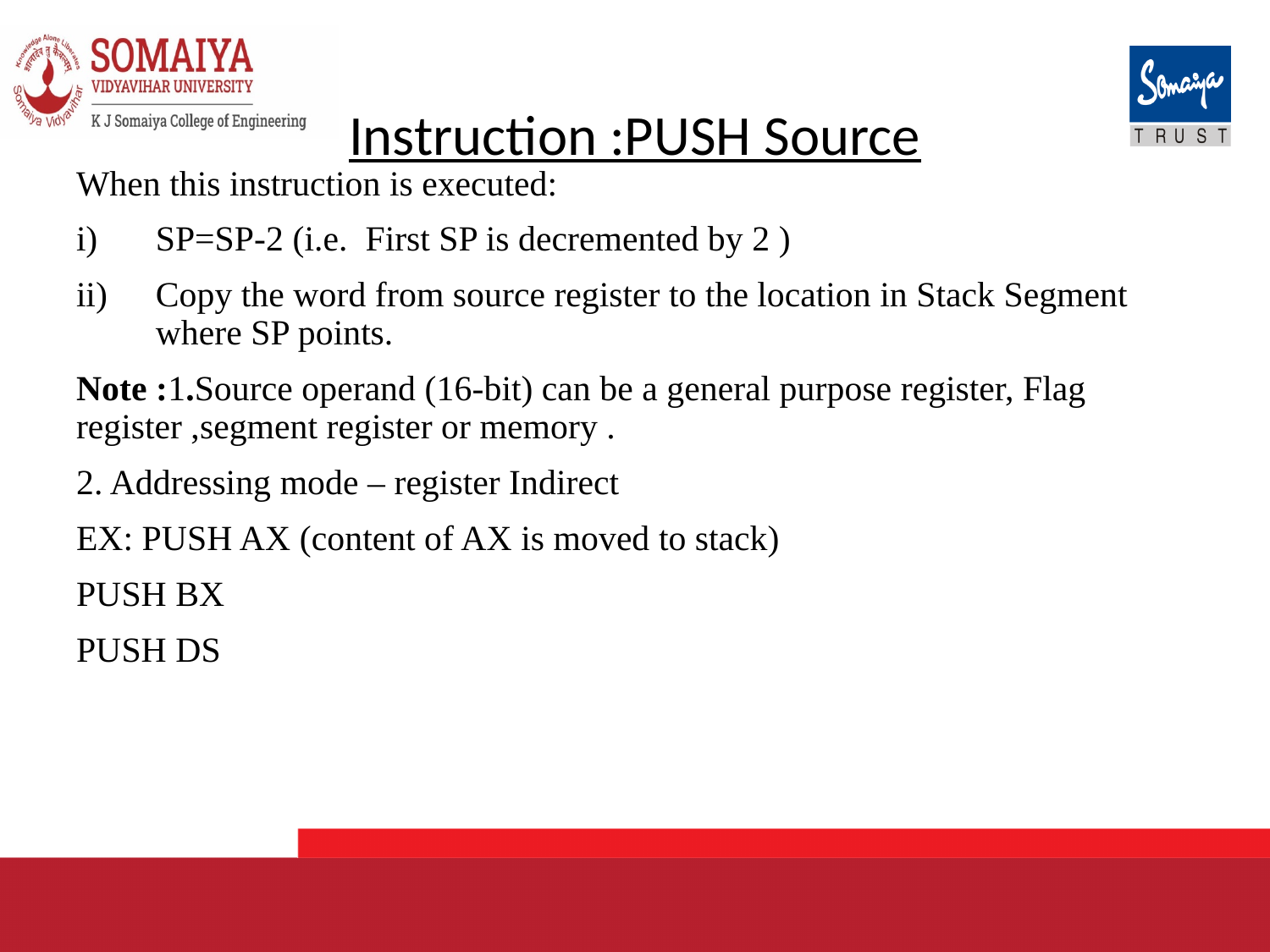

# Instruction :PUSH Source
When this instruction is executed:
SP=SP-2 (i.e.  First SP is decremented by 2 )
Copy the word from source register to the location in Stack Segment where SP points.
Note :1.Source operand (16-bit) can be a general purpose register, Flag register ,segment register or memory .
2. Addressing mode – register Indirect
EX: PUSH AX (content of AX is moved to stack)
PUSH BX
PUSH DS